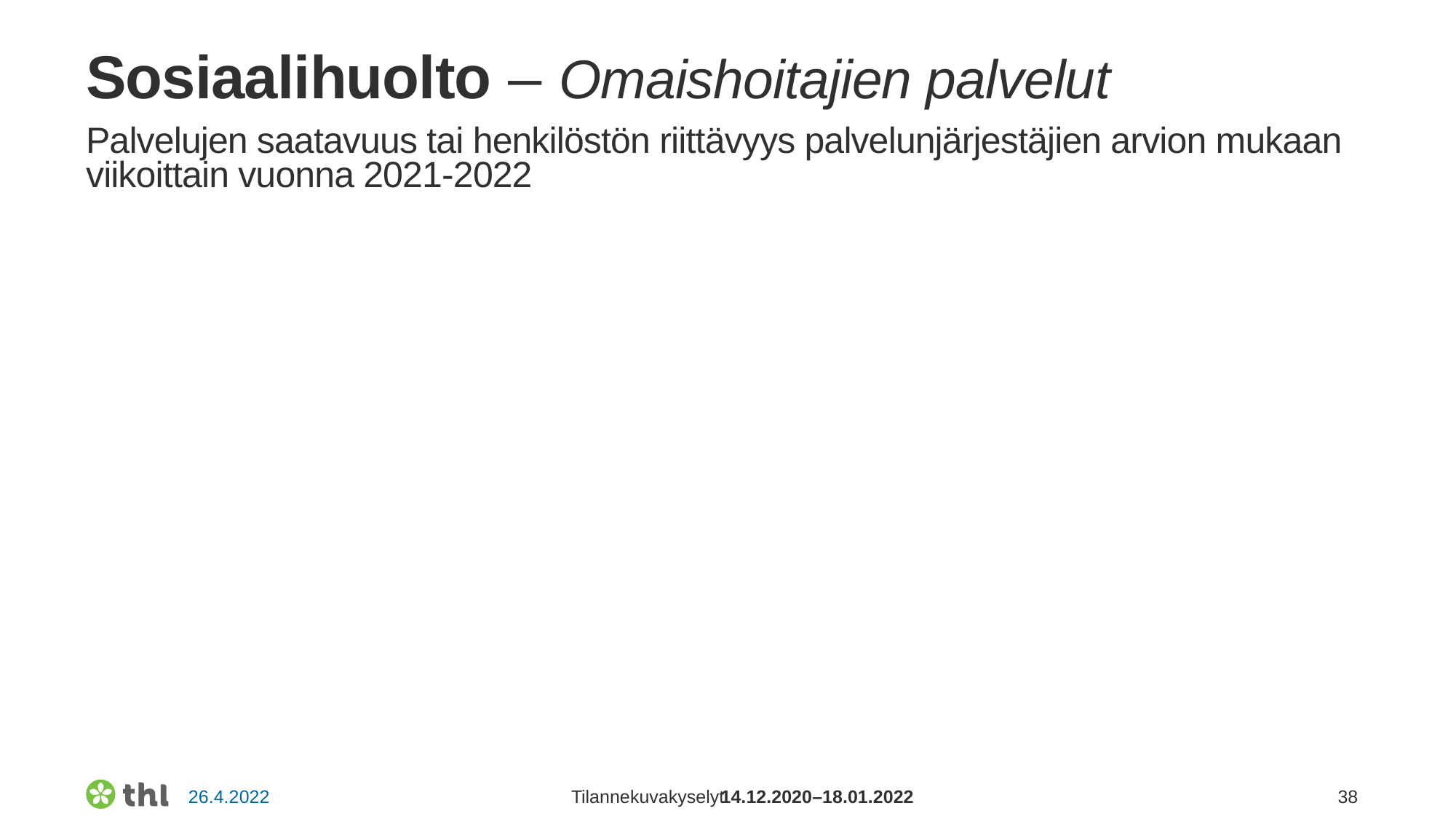

# Sosiaalihuolto – Omaishoitajien palvelut Palvelujen saatavuus tai henkilöstön riittävyys palvelunjärjestäjien arvion mukaan viikoittain vuonna 2021-2022
14.12.2020–18.01.2022
Tilannekuvakyselyt
38
26.4.2022